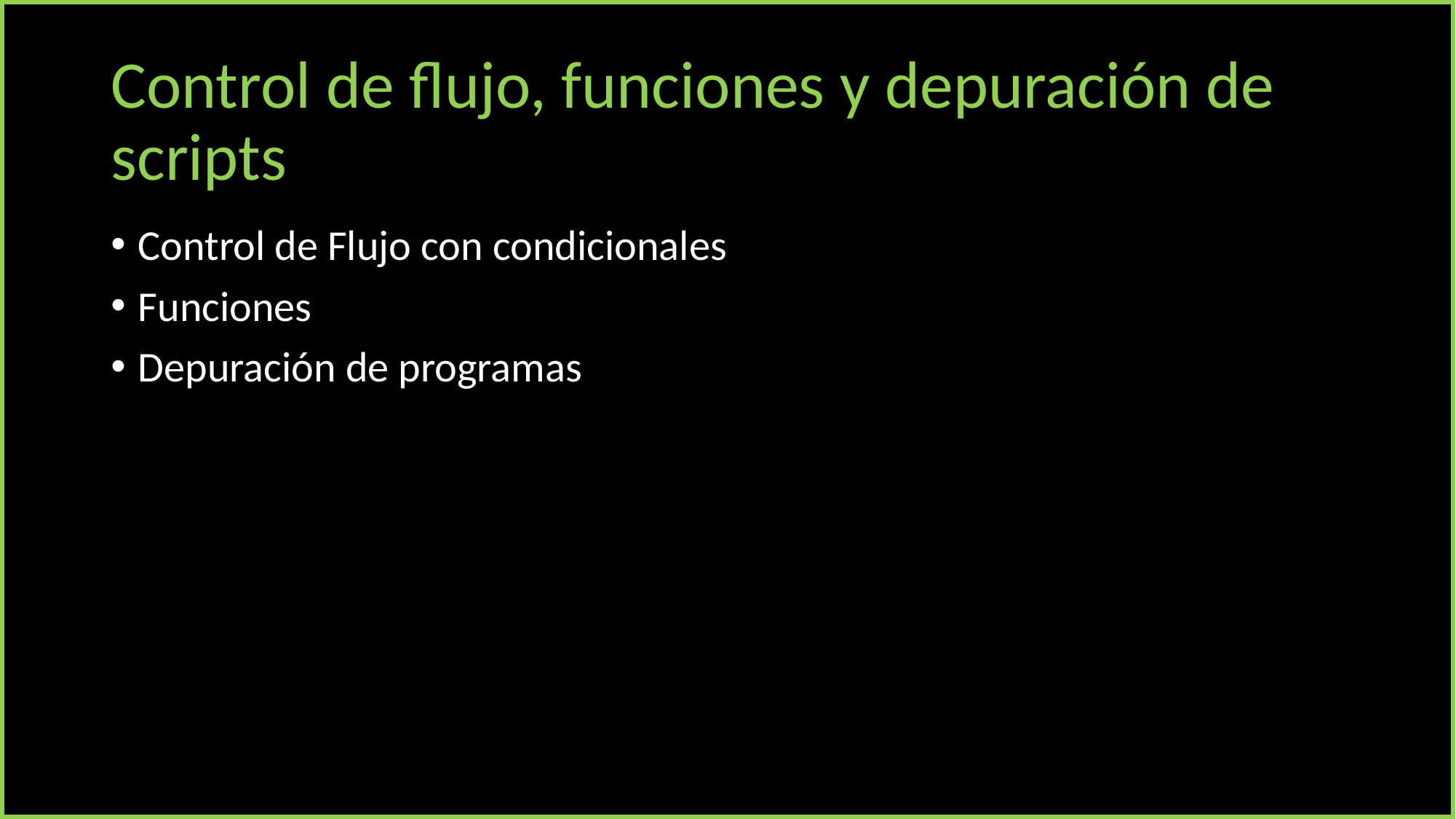

# Control de flujo, funciones y depuración de scripts
Control de Flujo con condicionales
Funciones
Depuración de programas